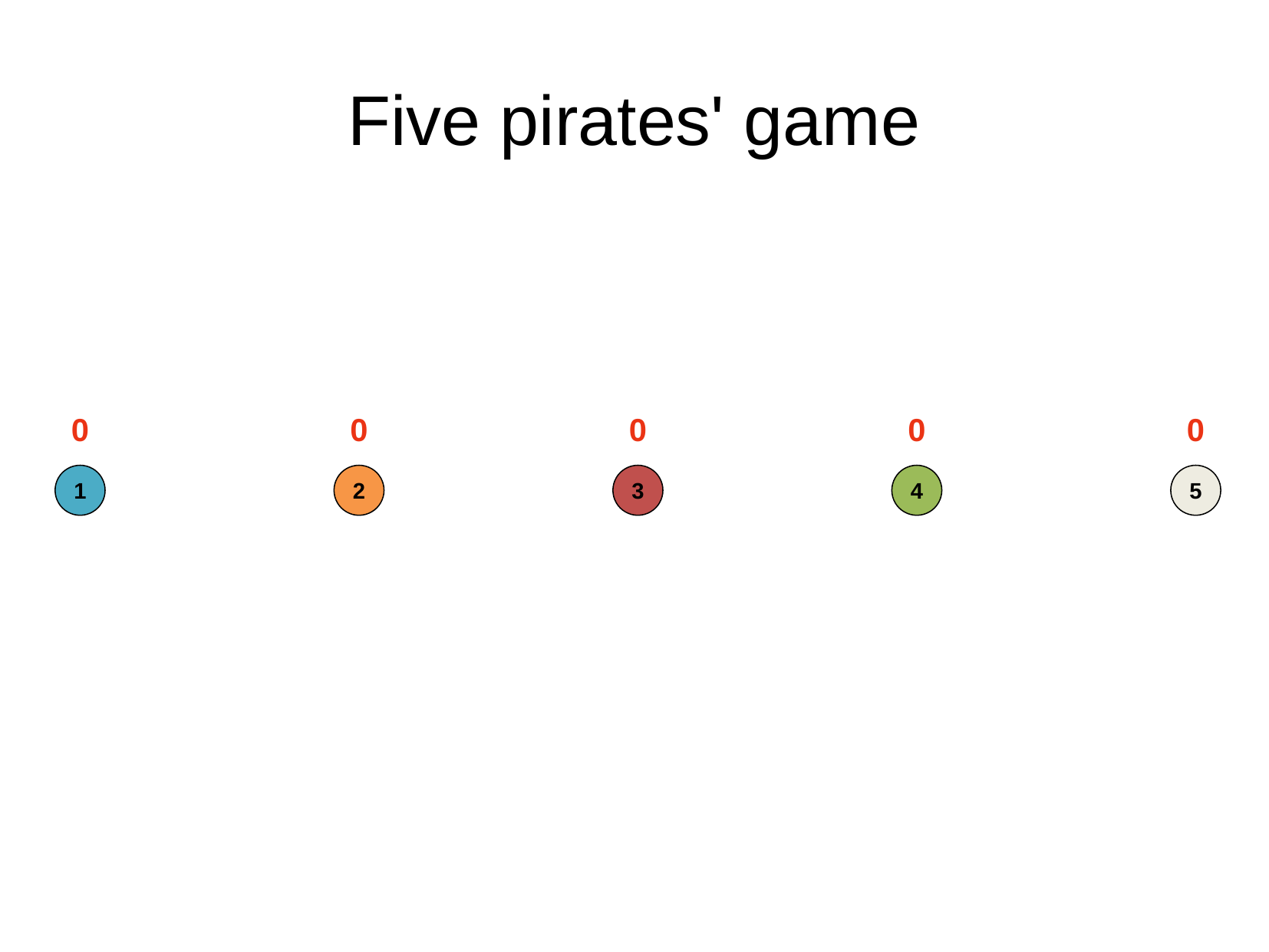

Five pirates' game
0
0
0
0
0
2
1
3
4
5